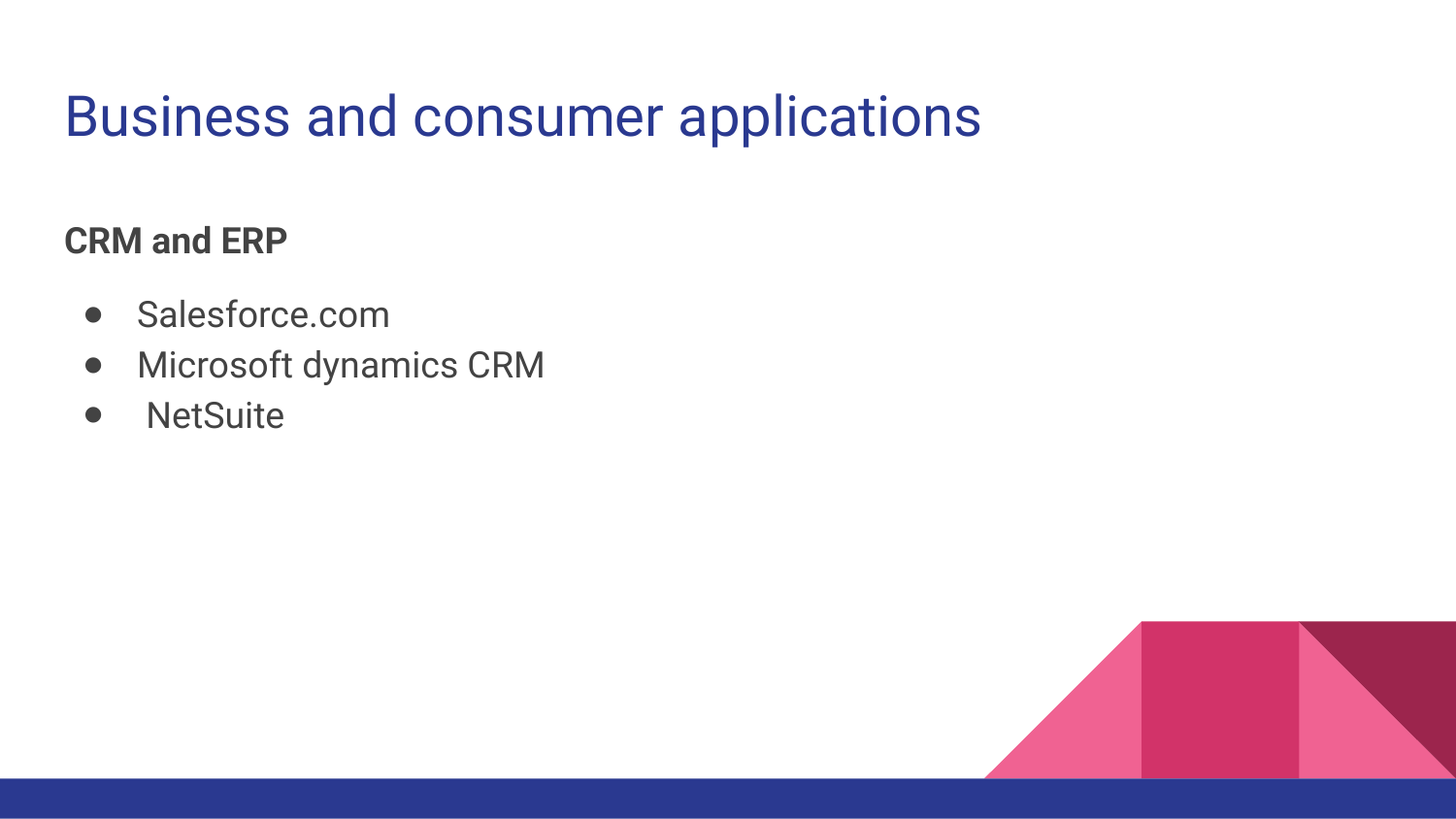

# Business and consumer applications
CRM and ERP
Salesforce.com
Microsoft dynamics CRM
 NetSuite